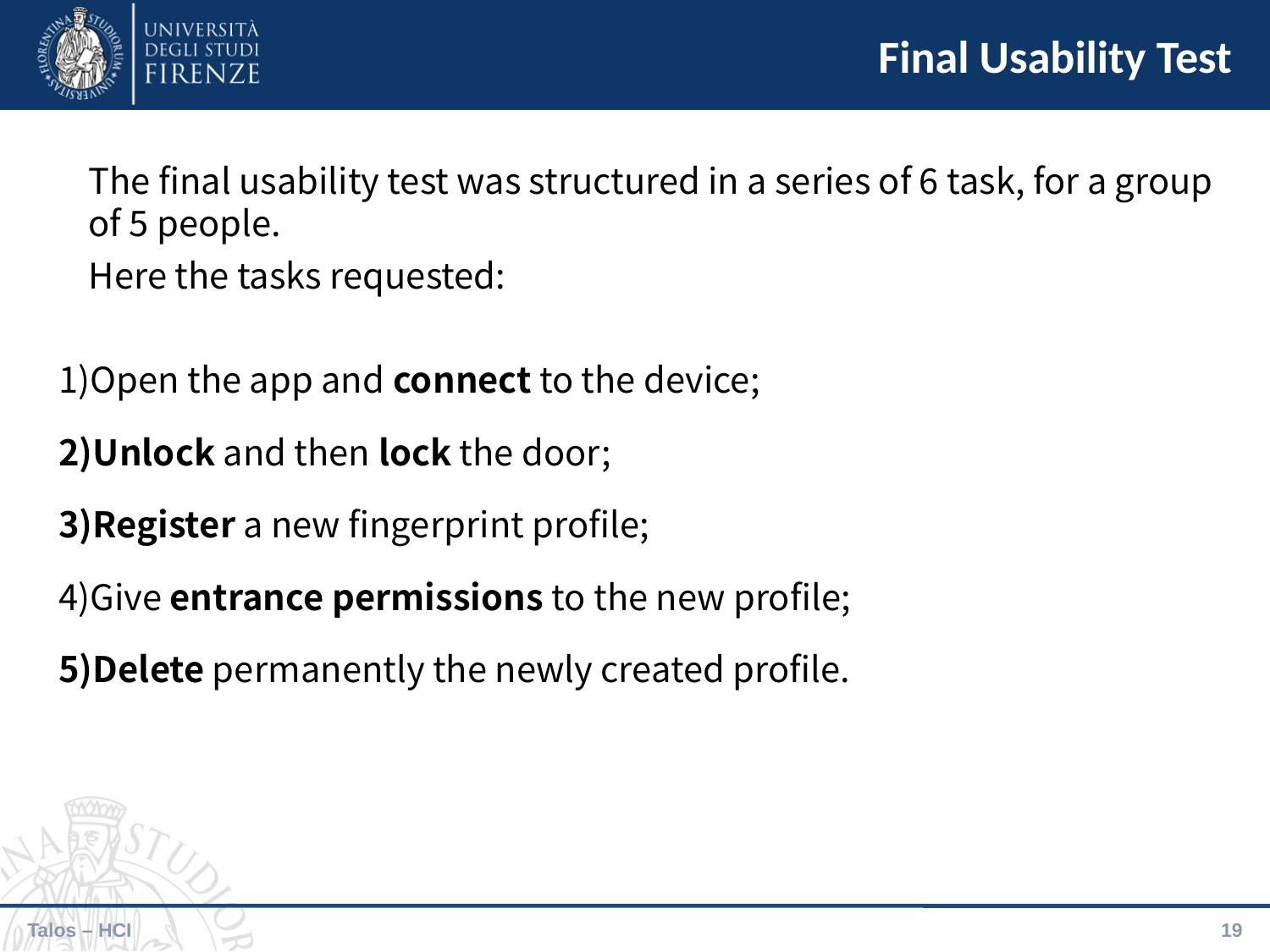

Final Usability Test
The final usability test was structured in a series of 6 task, for a group of 5 people.
Here the tasks requested:

Open the app and connect to the device;
Unlock and then lock the door;
Register a new fingerprint profile;
Give entrance permissions to the new profile;
Delete permanently the newly created profile.

Talos – HCI
19